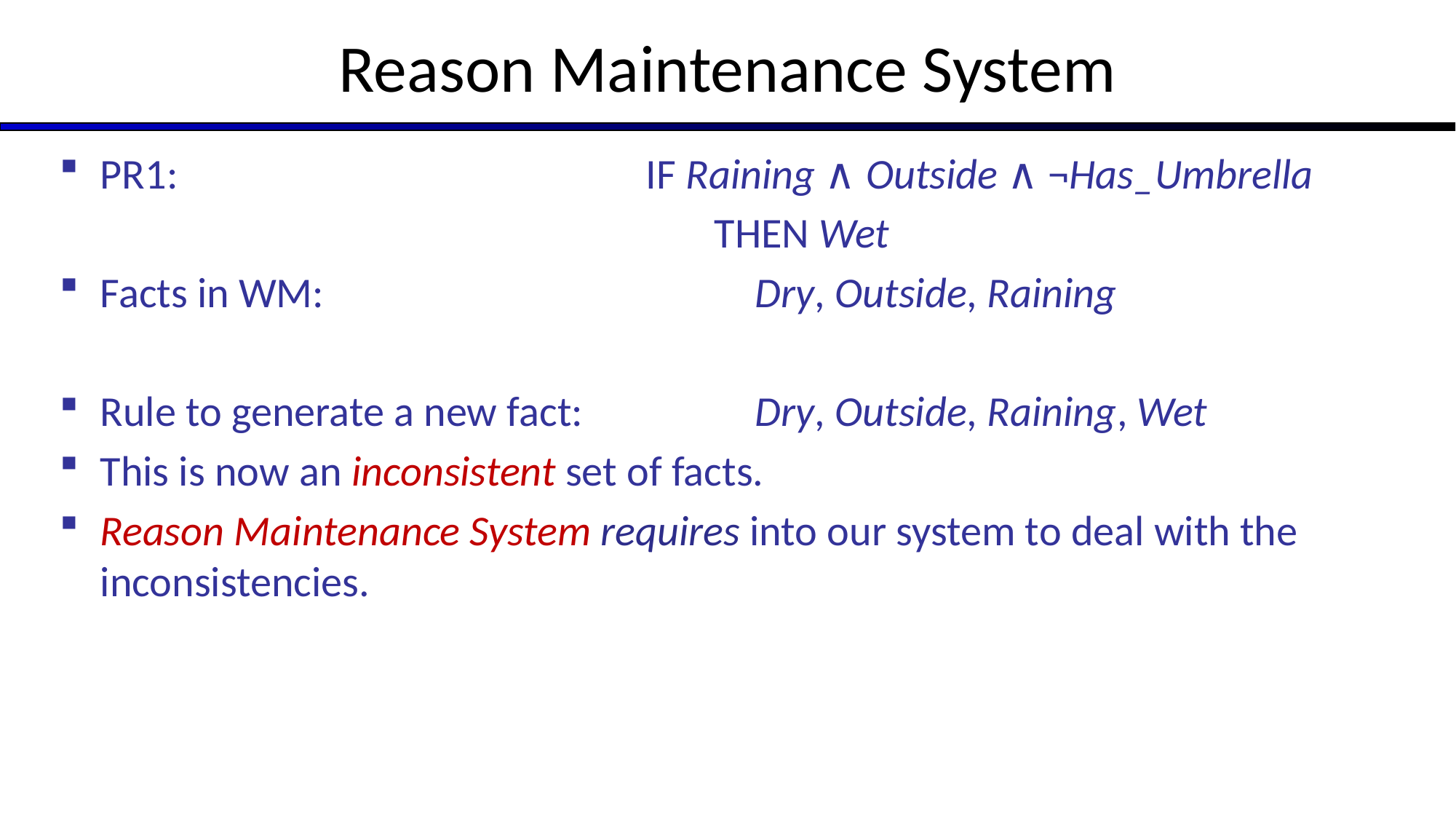

# Reason Maintenance System
PR1: 					IF Raining ∧ Outside ∧ ¬Has_Umbrella
						THEN Wet
Facts in WM: 				Dry, Outside, Raining

Rule to generate a new fact: 		Dry, Outside, Raining, Wet
This is now an inconsistent set of facts.
Reason Maintenance System requires into our system to deal with the inconsistencies.